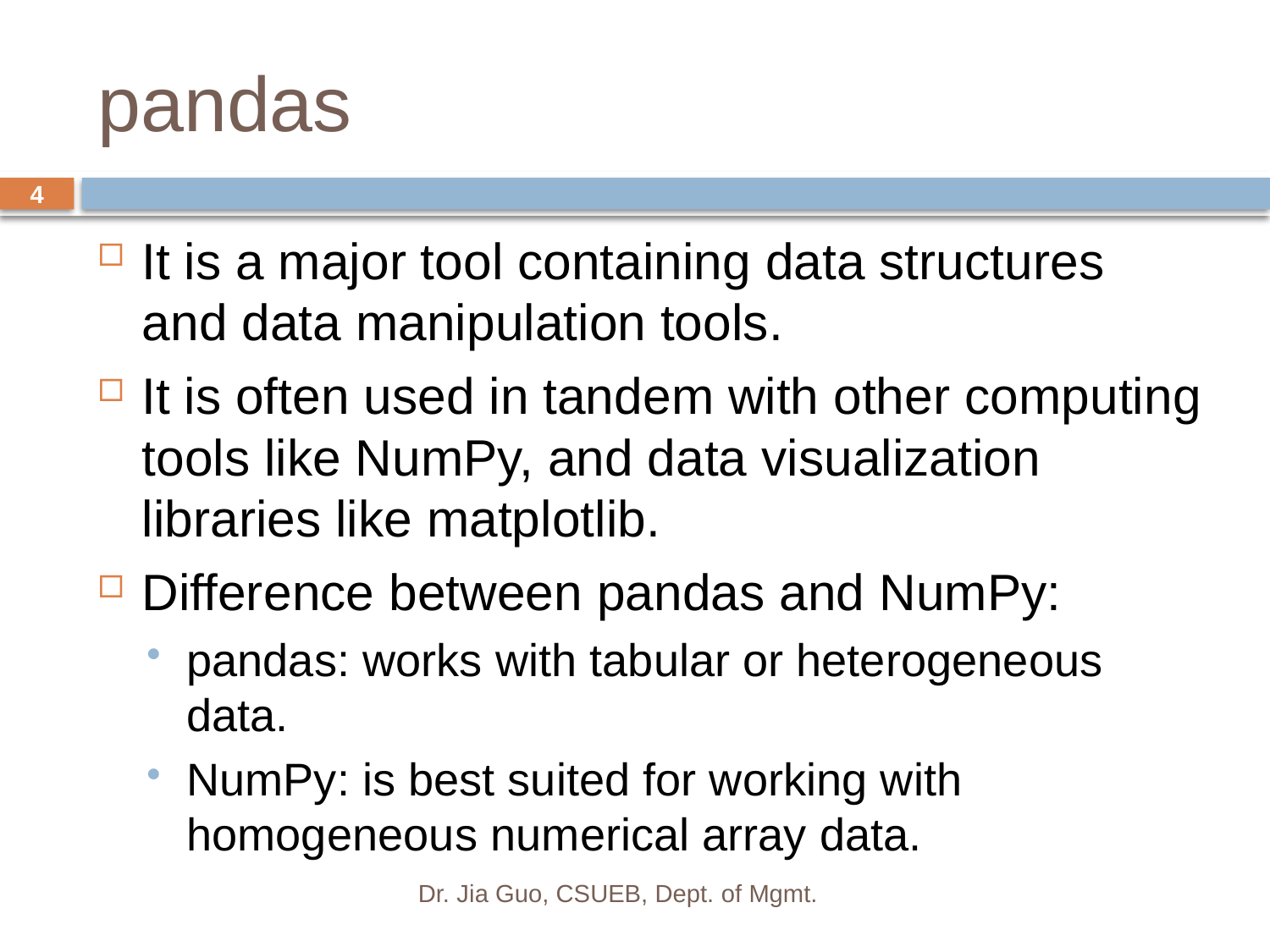

# pandas
4
It is a major tool containing data structures and data manipulation tools.
It is often used in tandem with other computing tools like NumPy, and data visualization libraries like matplotlib.
Difference between pandas and NumPy:
pandas: works with tabular or heterogeneous data.
NumPy: is best suited for working with homogeneous numerical array data.
Dr. Jia Guo, CSUEB, Dept. of Mgmt.